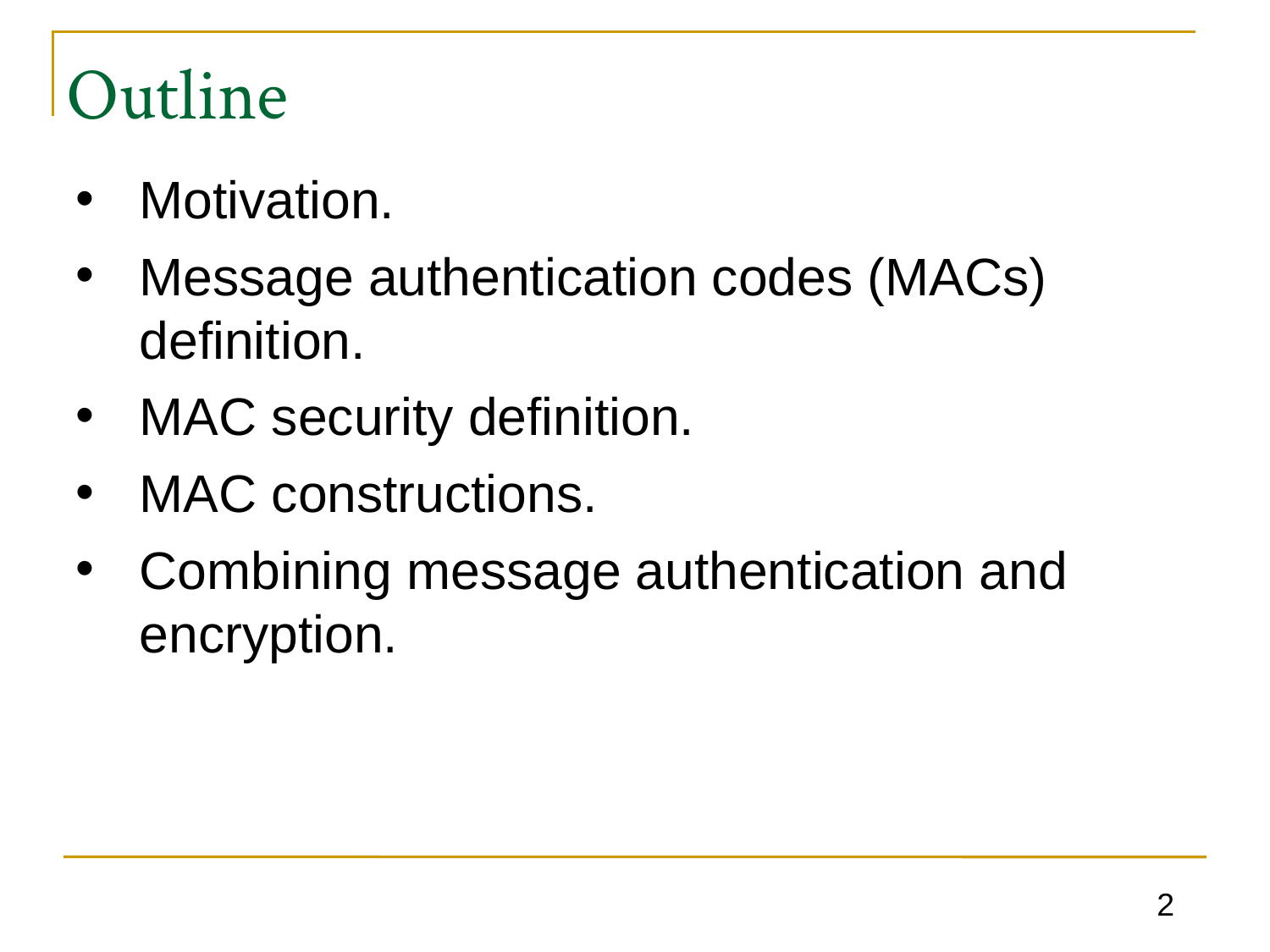

# Outline
Motivation.
Message authentication codes (MACs) definition.
MAC security definition.
MAC constructions.
Combining message authentication and encryption.

2